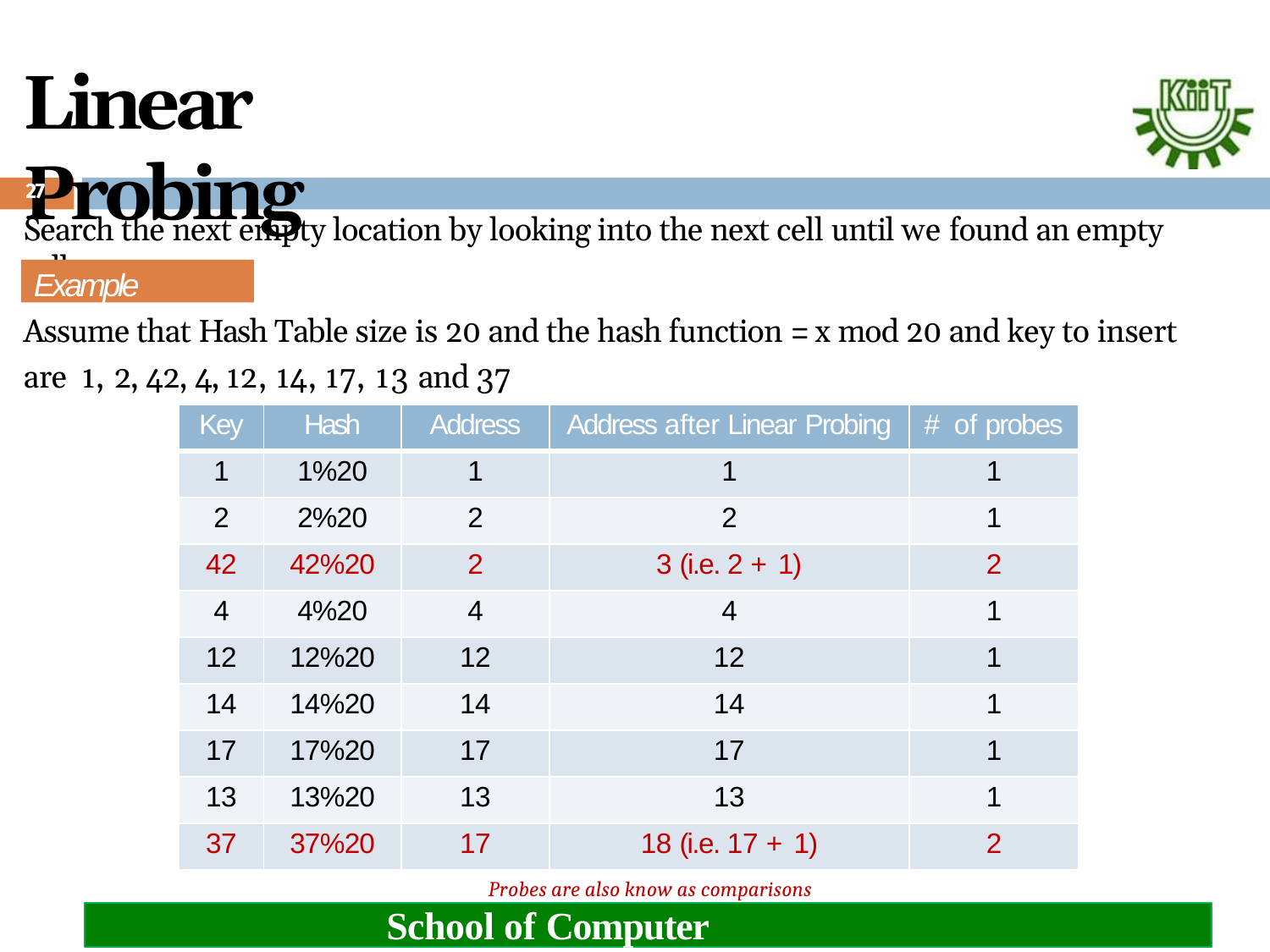

# Linear Probing

27
Search the next empty location by looking into the next cell until we found an empty cell.
Example
Assume that Hash Table size is 20 and the hash function = x mod 20 and key to insert are  1, 2, 42, 4, 12, 14, 17, 13 and 37
| Key | Hash | Address | Address after Linear Probing | # of probes |
| --- | --- | --- | --- | --- |
| 1 | 1%20 | 1 | 1 | 1 |
| 2 | 2%20 | 2 | 2 | 1 |
| 42 | 42%20 | 2 | 3 (i.e. 2 + 1) | 2 |
| 4 | 4%20 | 4 | 4 | 1 |
| 12 | 12%20 | 12 | 12 | 1 |
| 14 | 14%20 | 14 | 14 | 1 |
| 17 | 17%20 | 17 | 17 | 1 |
| 13 | 13%20 | 13 | 13 | 1 |
| 37 | 37%20 | 17 | 18 (i.e. 17 + 1) | 2 |
Probes are also know as comparisons

School of Computer Engineering